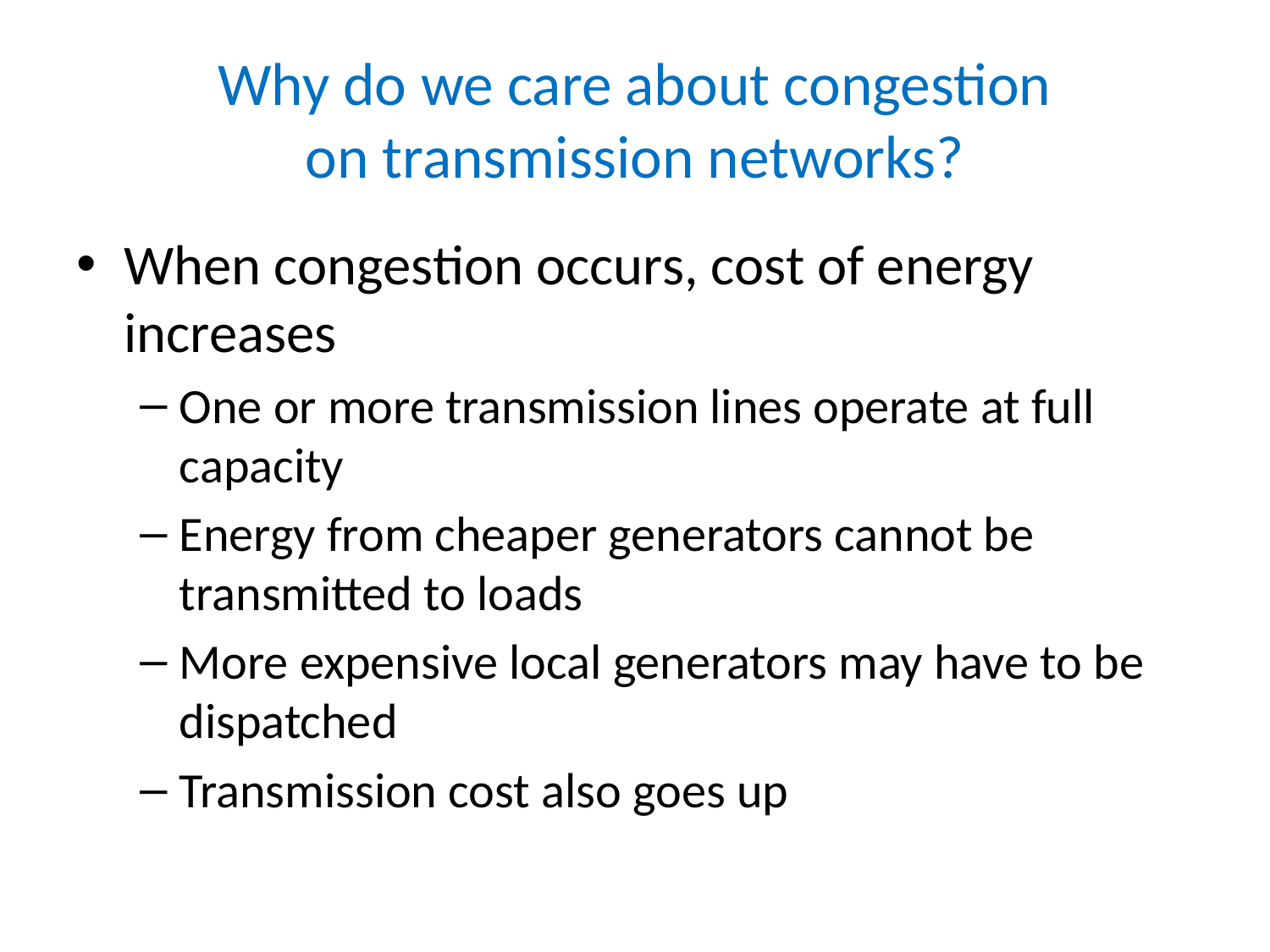

# Why do we care about congestion on transmission networks?
When congestion occurs, cost of energy increases
One or more transmission lines operate at full capacity
Energy from cheaper generators cannot be transmitted to loads
More expensive local generators may have to be dispatched
Transmission cost also goes up